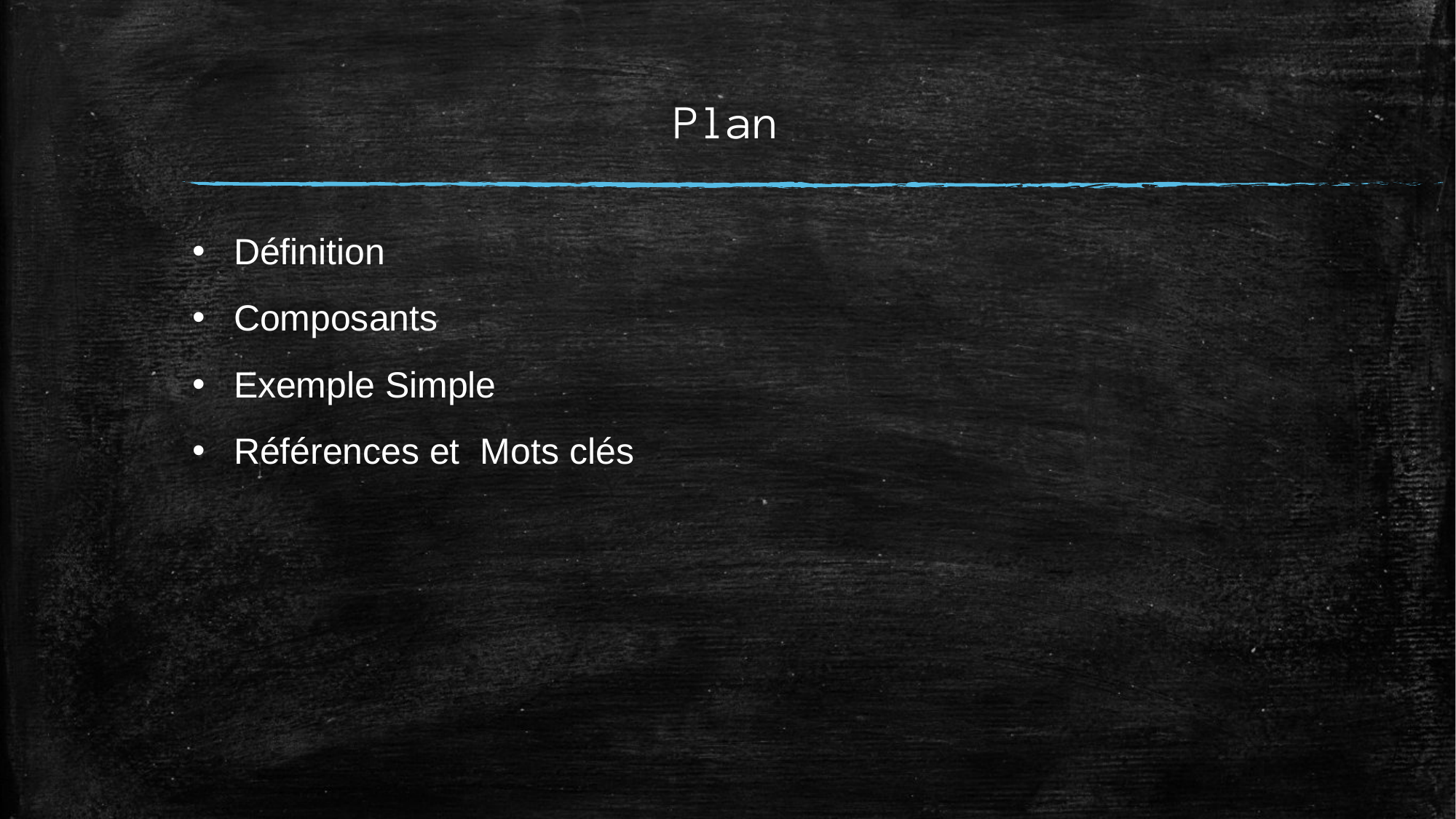

# Plan
Définition
Composants
Exemple Simple
Références et  Mots clés